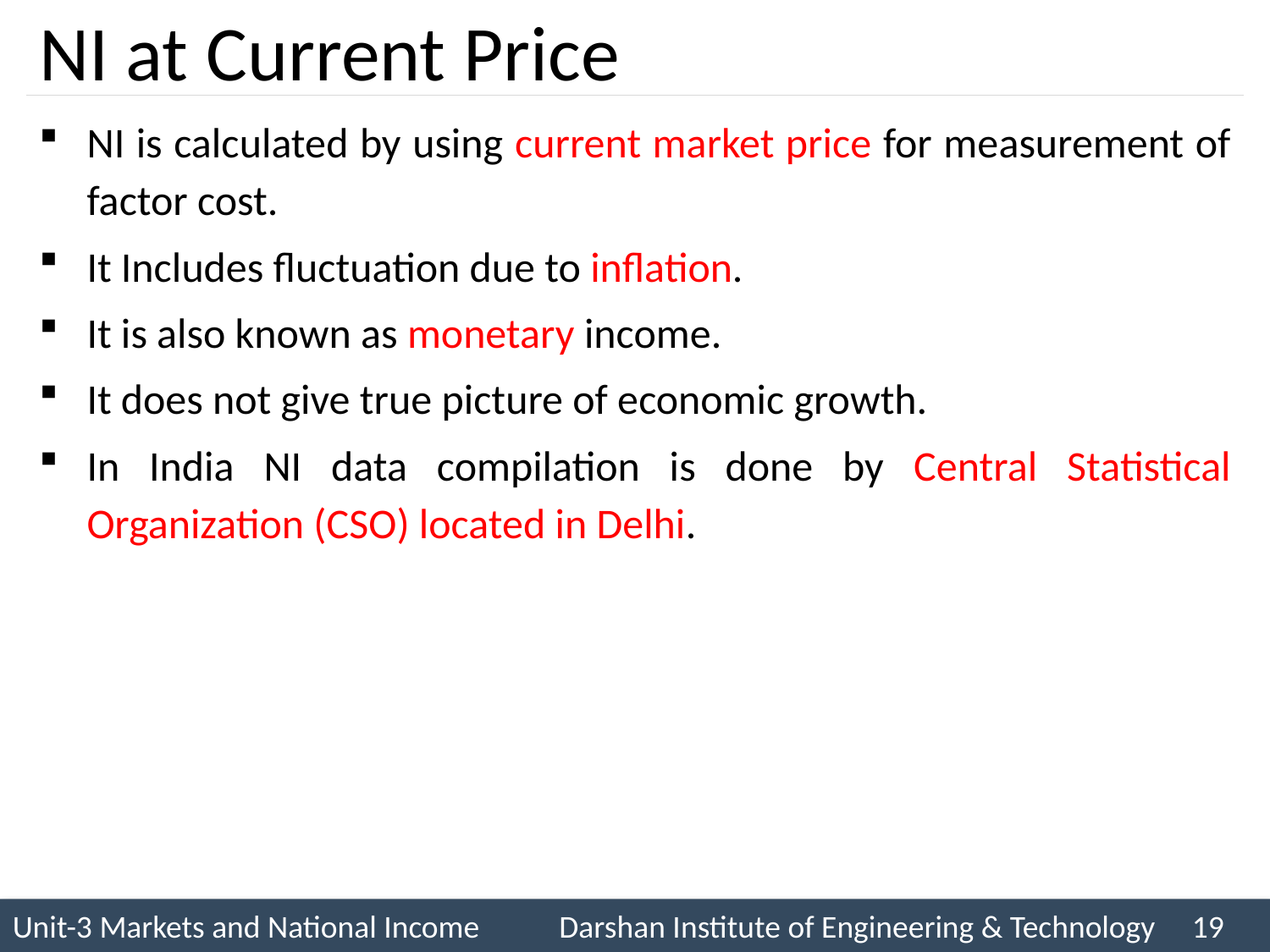

# NI at Current Price
NI is calculated by using current market price for measurement of factor cost.
It Includes fluctuation due to inflation.
It is also known as monetary income.
It does not give true picture of economic growth.
In India NI data compilation is done by Central Statistical Organization (CSO) located in Delhi.